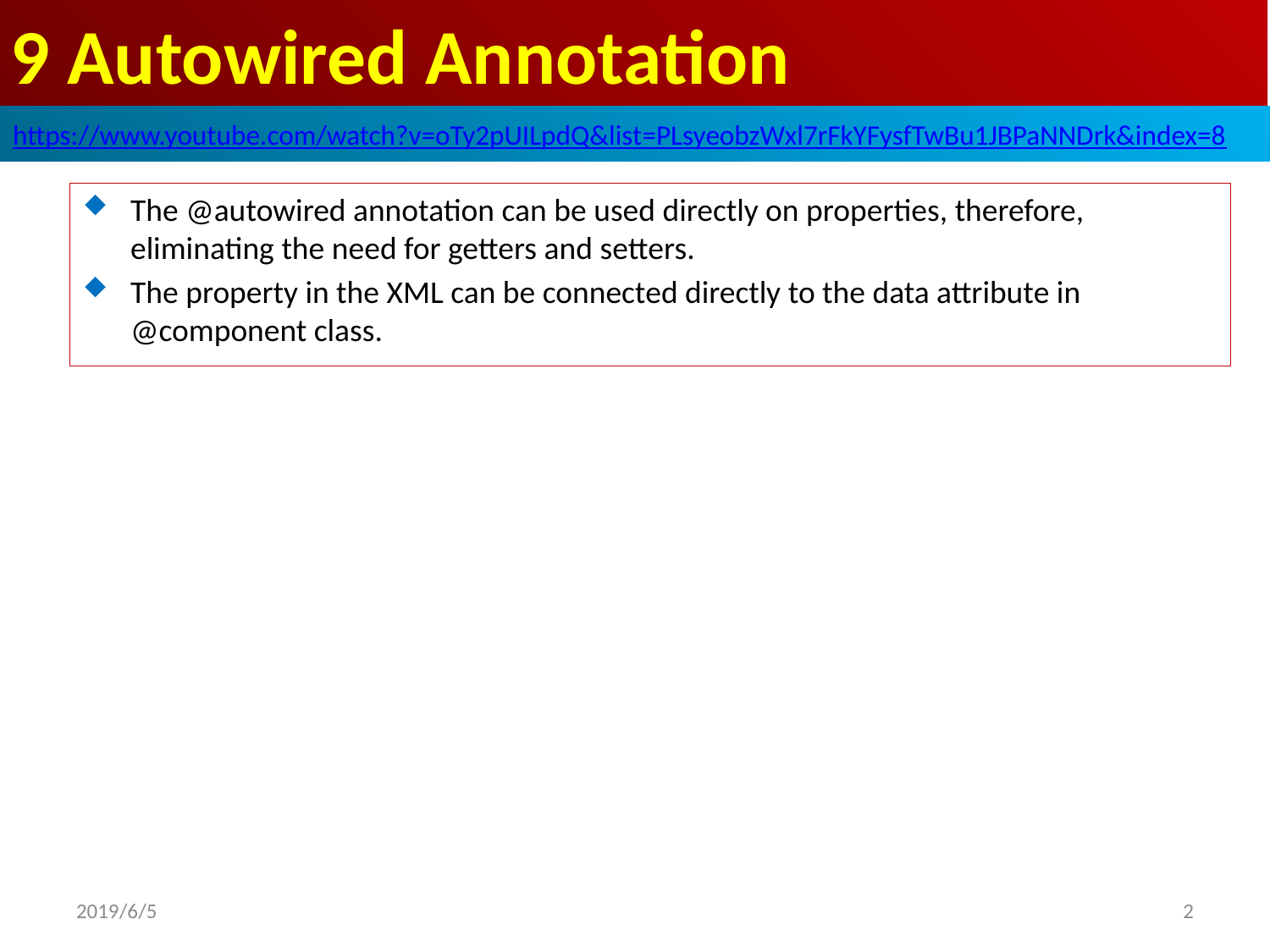

# 9 Autowired Annotation
https://www.youtube.com/watch?v=oTy2pUILpdQ&list=PLsyeobzWxl7rFkYFysfTwBu1JBPaNNDrk&index=8
The @autowired annotation can be used directly on properties, therefore, eliminating the need for getters and setters.
The property in the XML can be connected directly to the data attribute in @component class.
2019/6/5
2